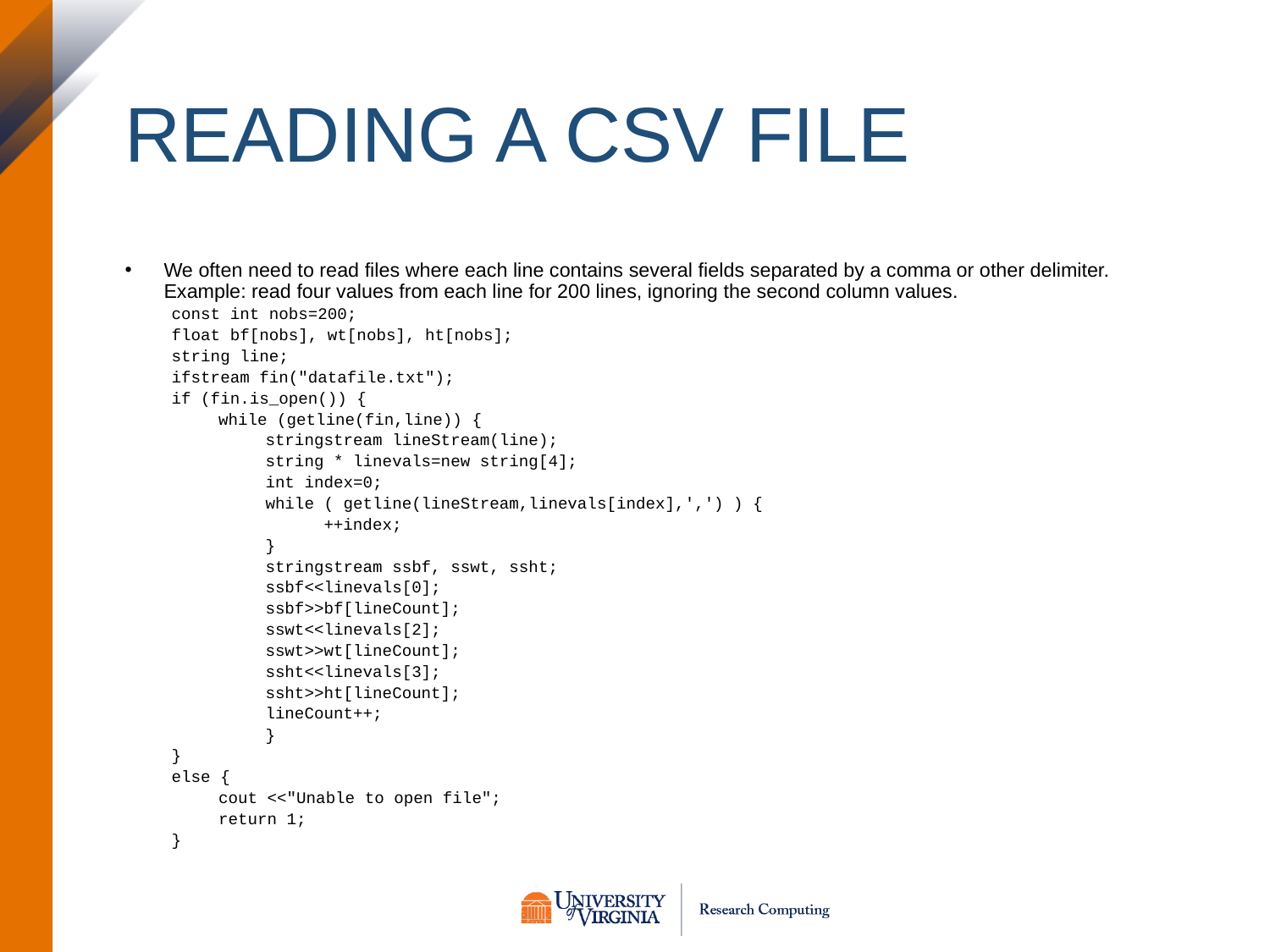

# Reading a CSV file
We often need to read files where each line contains several fields separated by a comma or other delimiter.  Example: read four values from each line for 200 lines, ignoring the second column values.
const int nobs=200;
float bf[nobs], wt[nobs], ht[nobs];
string line;
ifstream fin("datafile.txt");
if (fin.is_open()) {
while (getline(fin,line)) {
stringstream lineStream(line);
string * linevals=new string[4];
int index=0;
while ( getline(lineStream,linevals[index],',') ) {
      ++index;
}
stringstream ssbf, sswt, ssht;
ssbf<<linevals[0];
ssbf>>bf[lineCount];
sswt<<linevals[2];
sswt>>wt[lineCount];
ssht<<linevals[3];
ssht>>ht[lineCount];
lineCount++;
}
}
else {
cout <<"Unable to open file";
return 1;
}